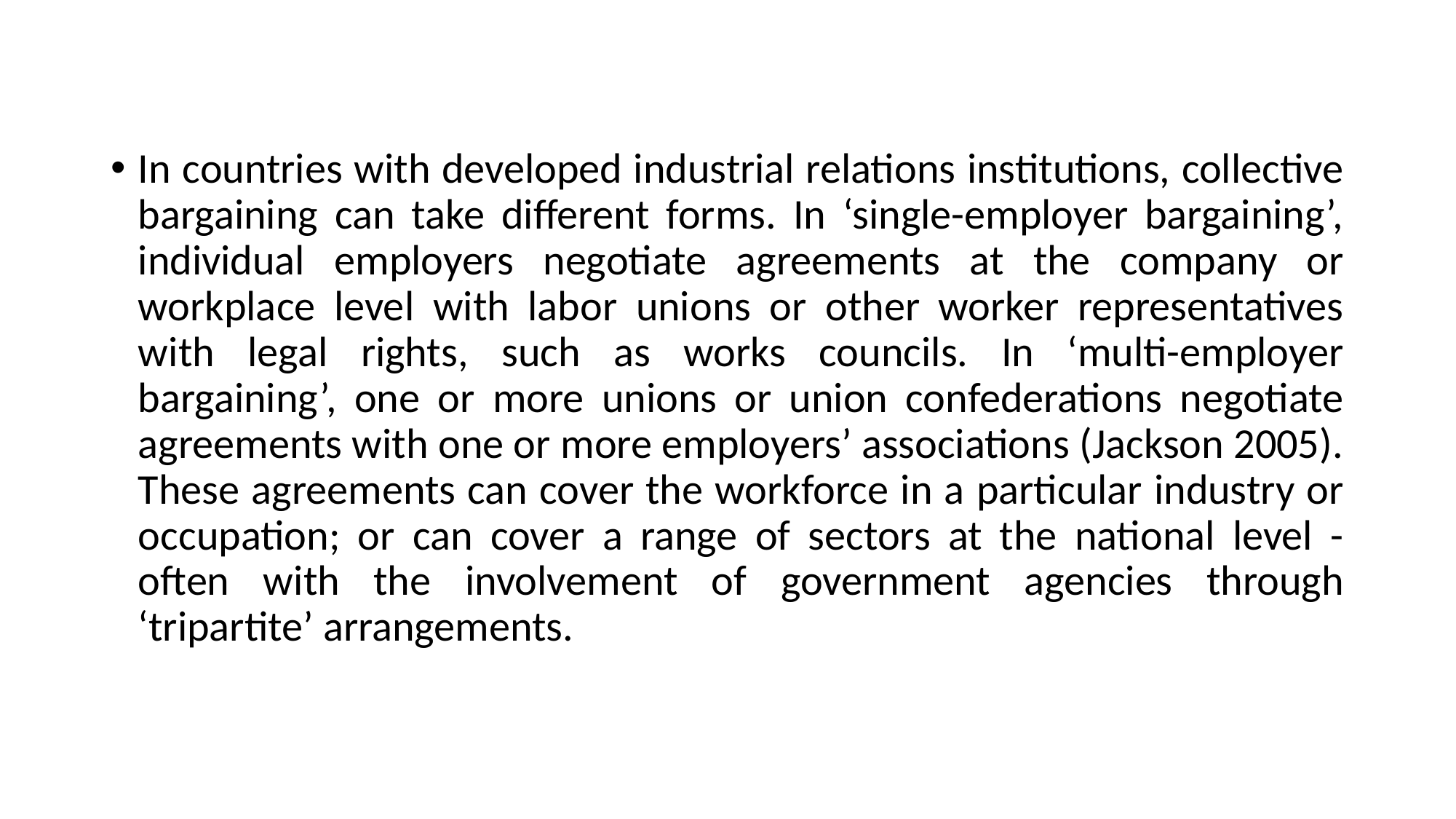

#
In countries with developed industrial relations institutions, collective bargaining can take different forms. In ‘single-employer bargaining’, individual employers negotiate agreements at the company or workplace level with labor unions or other worker representatives with legal rights, such as works councils. In ‘multi-employer bargaining’, one or more unions or union confederations negotiate agreements with one or more employers’ associations (Jackson 2005). These agreements can cover the workforce in a particular industry or occupation; or can cover a range of sectors at the national level - often with the involvement of government agencies through ‘tripartite’ arrangements.